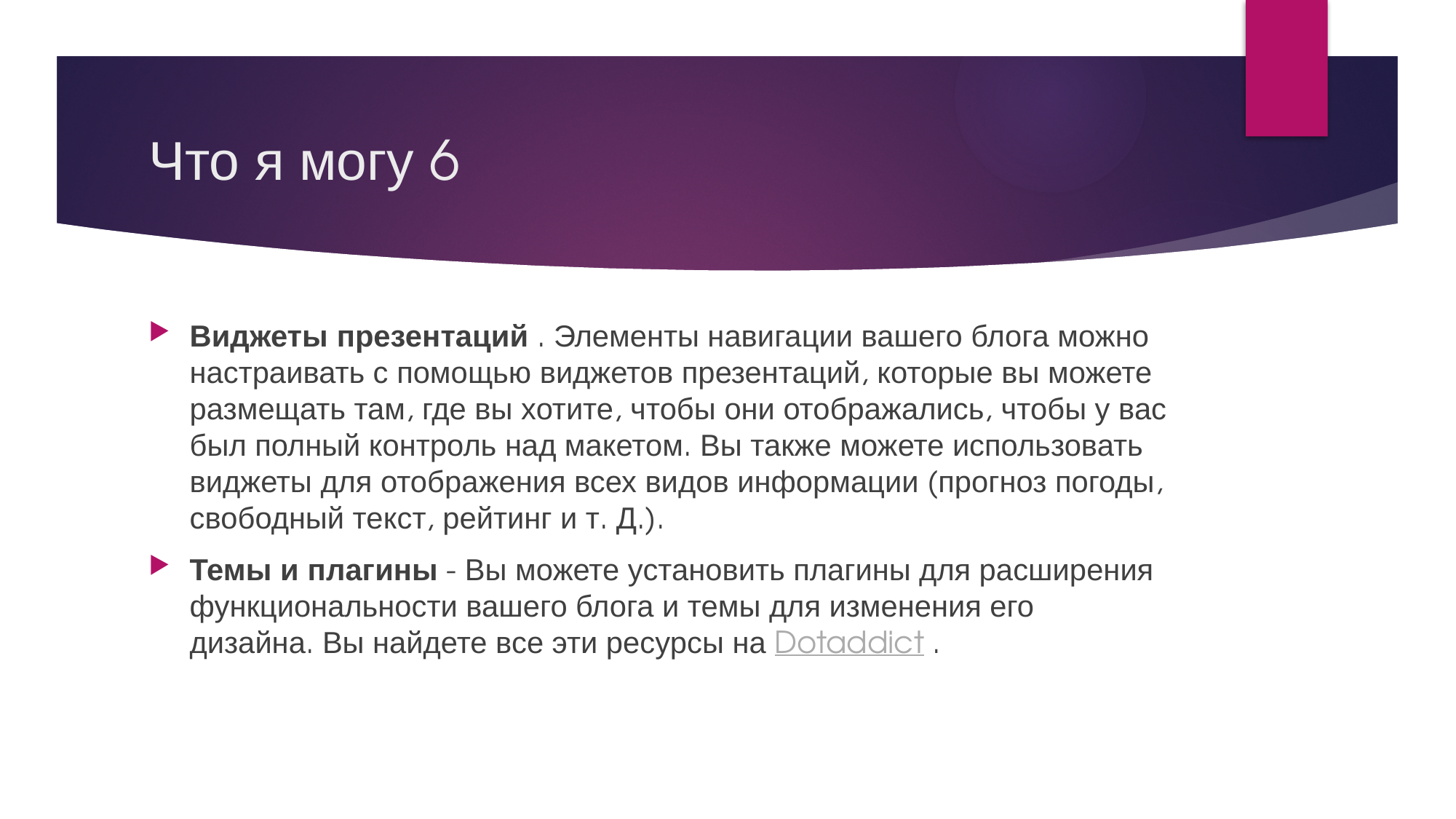

# Что я могу 6
Виджеты презентаций . Элементы навигации вашего блога можно настраивать с помощью виджетов презентаций, которые вы можете размещать там, где вы хотите, чтобы они отображались, чтобы у вас был полный контроль над макетом. Вы также можете использовать виджеты для отображения всех видов информации (прогноз погоды, свободный текст, рейтинг и т. Д.).
Темы и плагины - Вы можете установить плагины для расширения функциональности вашего блога и темы для изменения его дизайна. Вы найдете все эти ресурсы на Dotaddict .